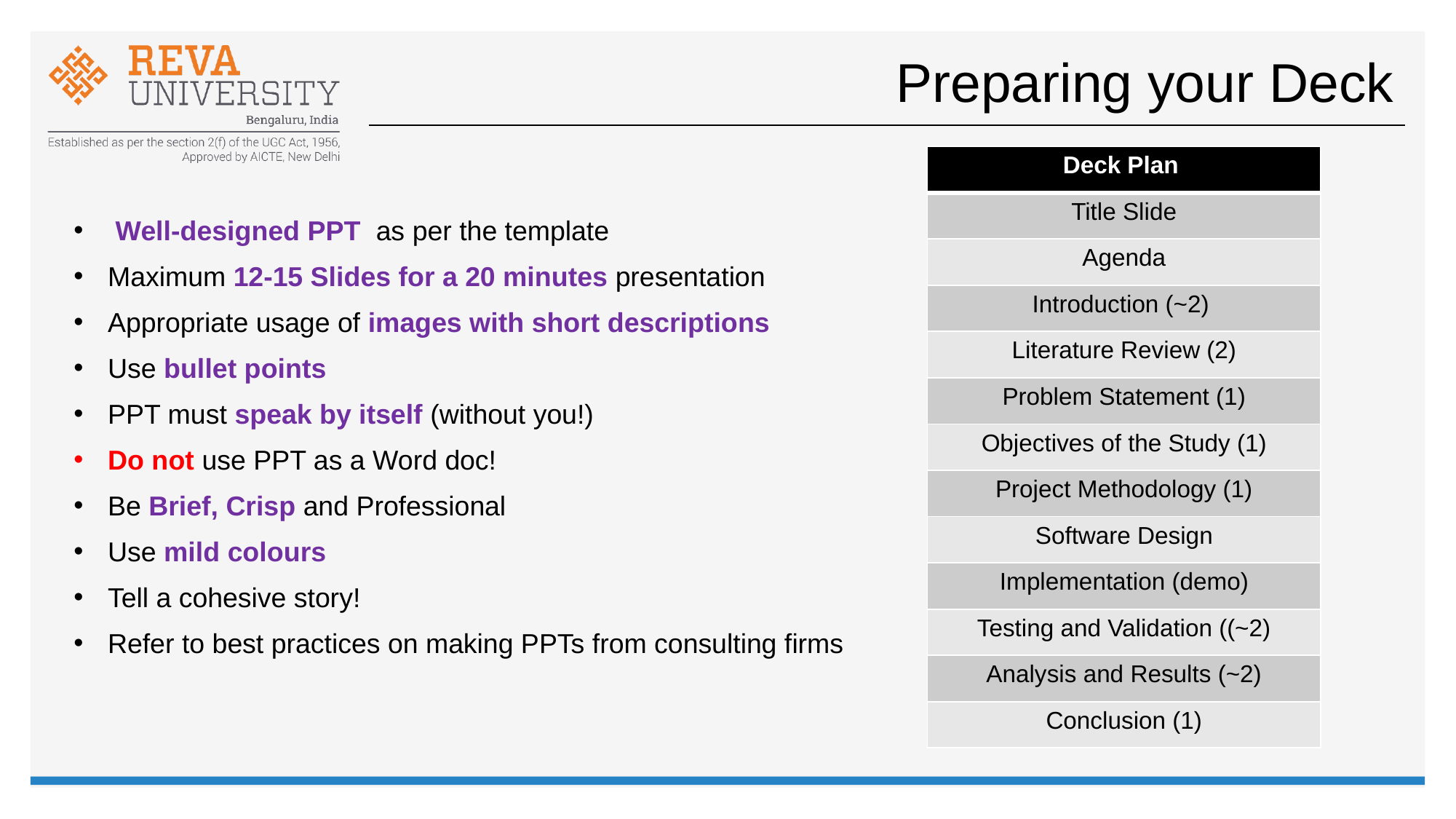

# Preparing your Deck
| Deck Plan |
| --- |
| Title Slide |
| Agenda |
| Introduction (~2) |
| Literature Review (2) |
| Problem Statement (1) |
| Objectives of the Study (1) |
| Project Methodology (1) |
| Software Design |
| Implementation (demo) |
| Testing and Validation ((~2) |
| Analysis and Results (~2) |
| Conclusion (1) |
 Well-designed PPT  as per the template
Maximum 12-15 Slides for a 20 minutes presentation
Appropriate usage of images with short descriptions
Use bullet points
PPT must speak by itself (without you!)
Do not use PPT as a Word doc!
Be Brief, Crisp and Professional
Use mild colours
Tell a cohesive story!
Refer to best practices on making PPTs from consulting firms